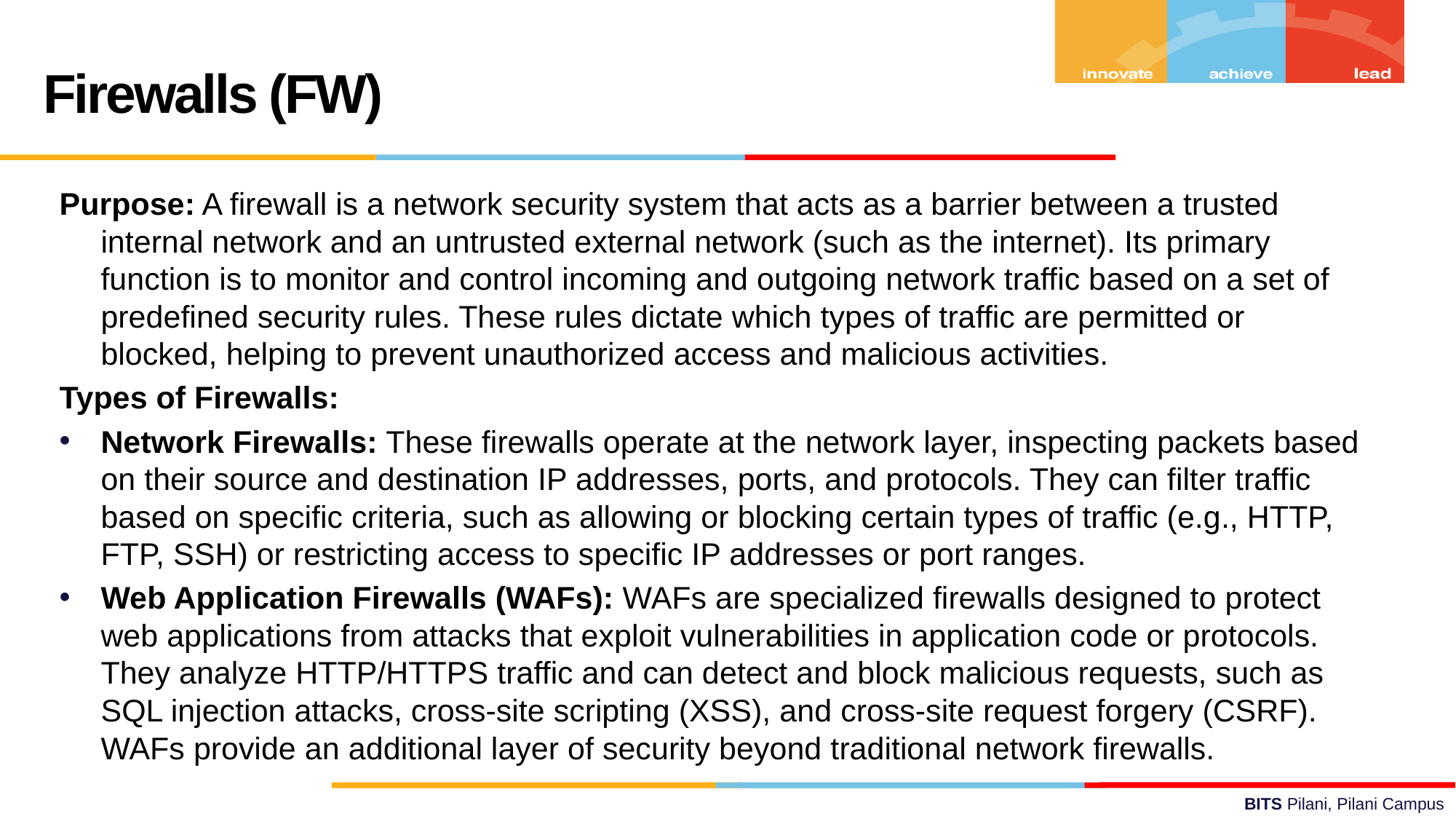

Firewalls (FW)
Purpose: A firewall is a network security system that acts as a barrier between a trusted internal network and an untrusted external network (such as the internet). Its primary function is to monitor and control incoming and outgoing network traffic based on a set of predefined security rules. These rules dictate which types of traffic are permitted or blocked, helping to prevent unauthorized access and malicious activities.
Types of Firewalls:
Network Firewalls: These firewalls operate at the network layer, inspecting packets based on their source and destination IP addresses, ports, and protocols. They can filter traffic based on specific criteria, such as allowing or blocking certain types of traffic (e.g., HTTP, FTP, SSH) or restricting access to specific IP addresses or port ranges.
Web Application Firewalls (WAFs): WAFs are specialized firewalls designed to protect web applications from attacks that exploit vulnerabilities in application code or protocols. They analyze HTTP/HTTPS traffic and can detect and block malicious requests, such as SQL injection attacks, cross-site scripting (XSS), and cross-site request forgery (CSRF). WAFs provide an additional layer of security beyond traditional network firewalls.